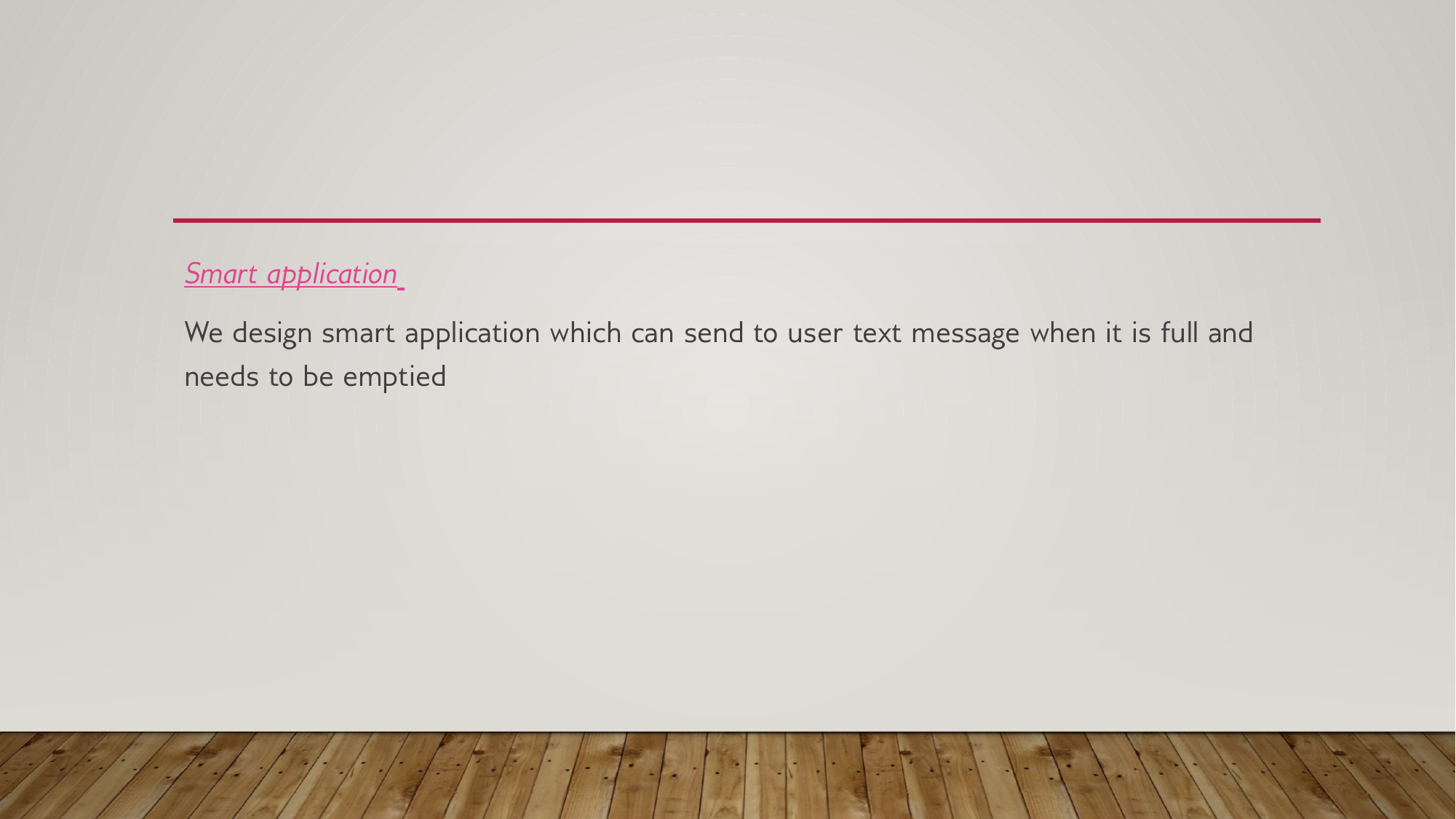

Smart application
We design smart application which can send to user text message when it is full and needs to be emptied